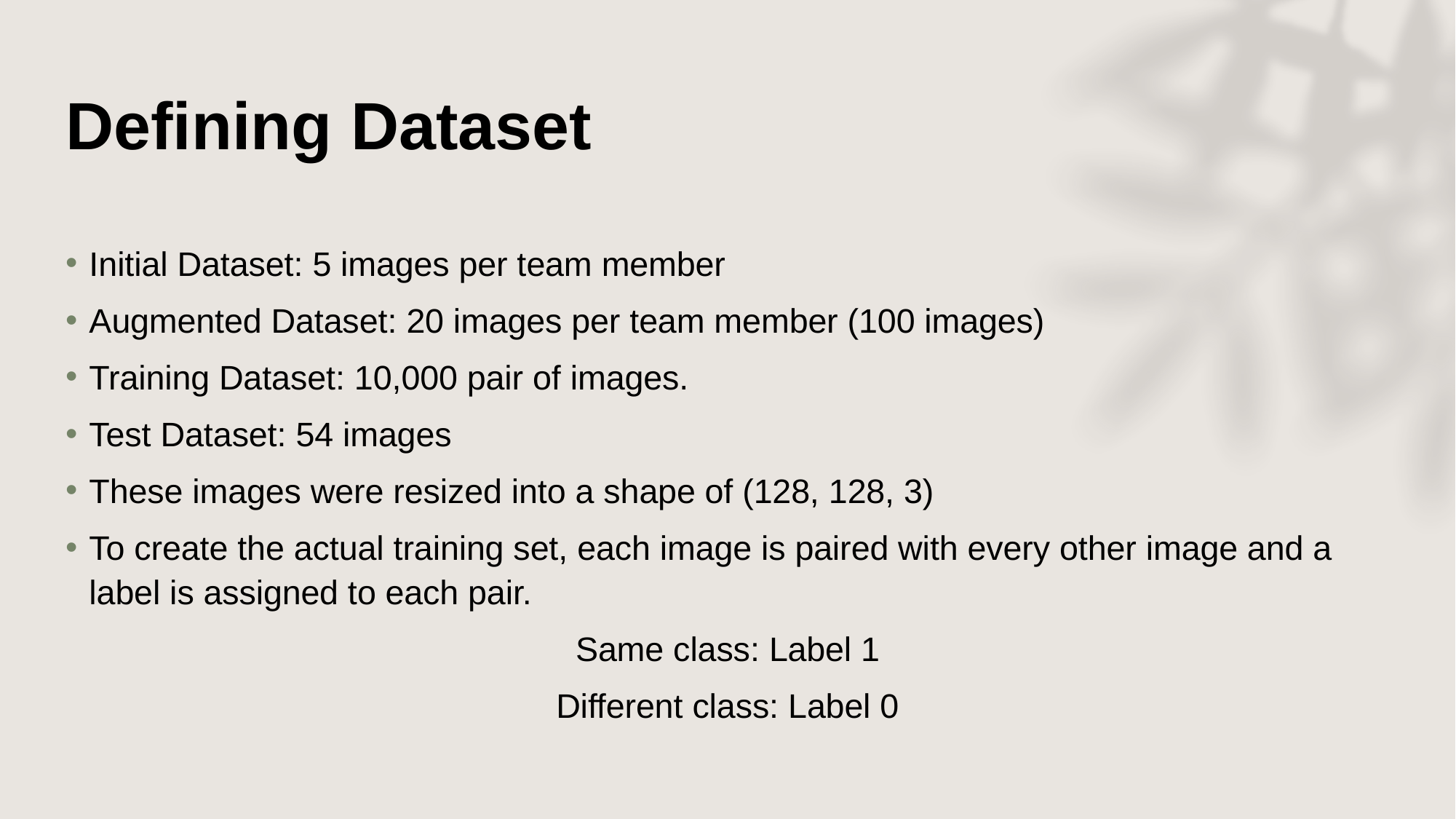

# Defining Dataset
Initial Dataset: 5 images per team member
Augmented Dataset: 20 images per team member (100 images)
Training Dataset: 10,000 pair of images.
Test Dataset: 54 images
These images were resized into a shape of (128, 128, 3)
To create the actual training set, each image is paired with every other image and a label is assigned to each pair.
Same class: Label 1
Different class: Label 0